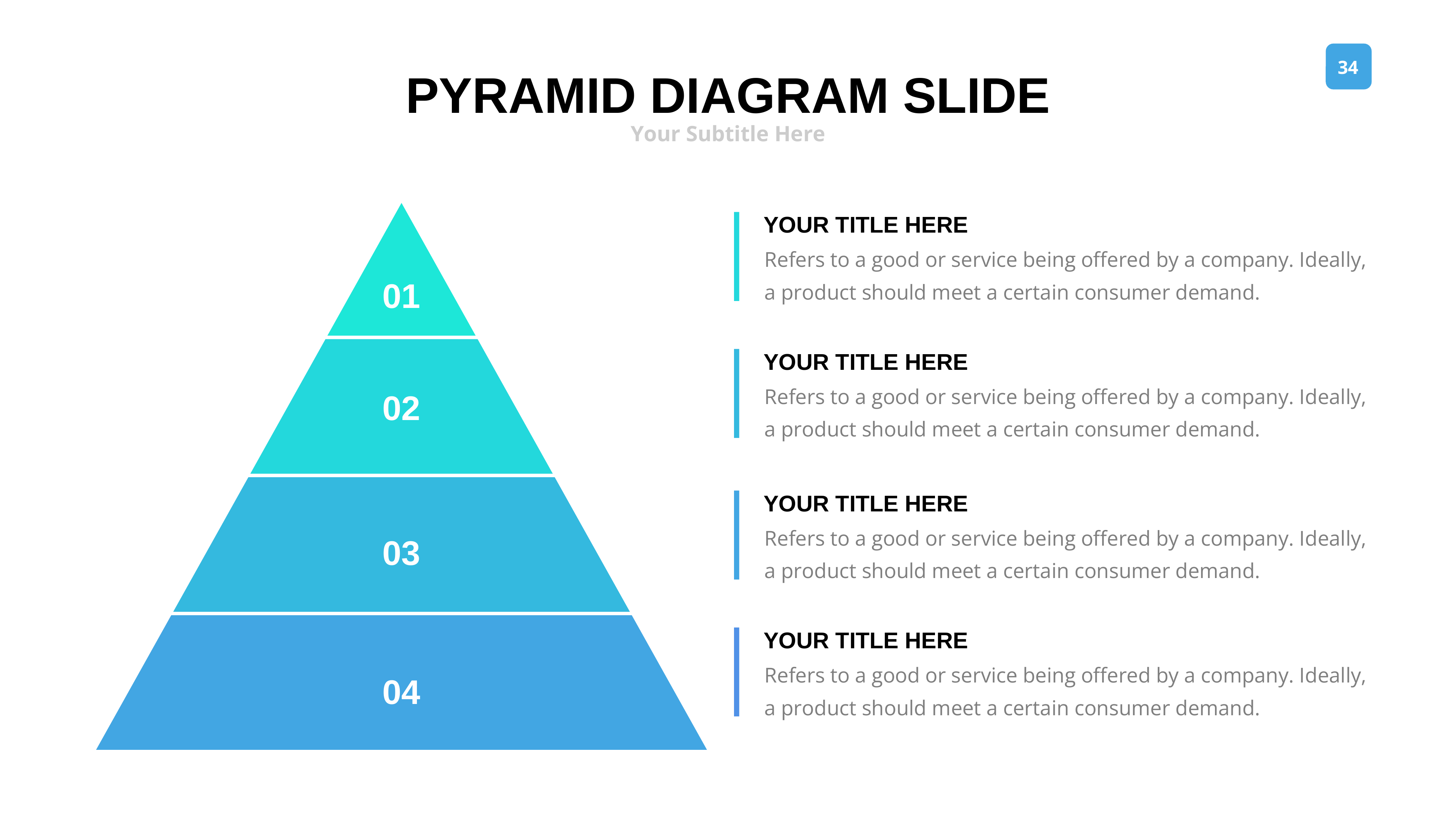

PYRAMID DIAGRAM SLIDE
Your Subtitle Here

YOUR TITLE HERE

Refers to a good or service being offered by a company. Ideally, a product should meet a certain consumer demand.
01

YOUR TITLE HERE

Refers to a good or service being offered by a company. Ideally, a product should meet a certain consumer demand.
02

YOUR TITLE HERE

Refers to a good or service being offered by a company. Ideally, a product should meet a certain consumer demand.
03

YOUR TITLE HERE

Refers to a good or service being offered by a company. Ideally, a product should meet a certain consumer demand.
04